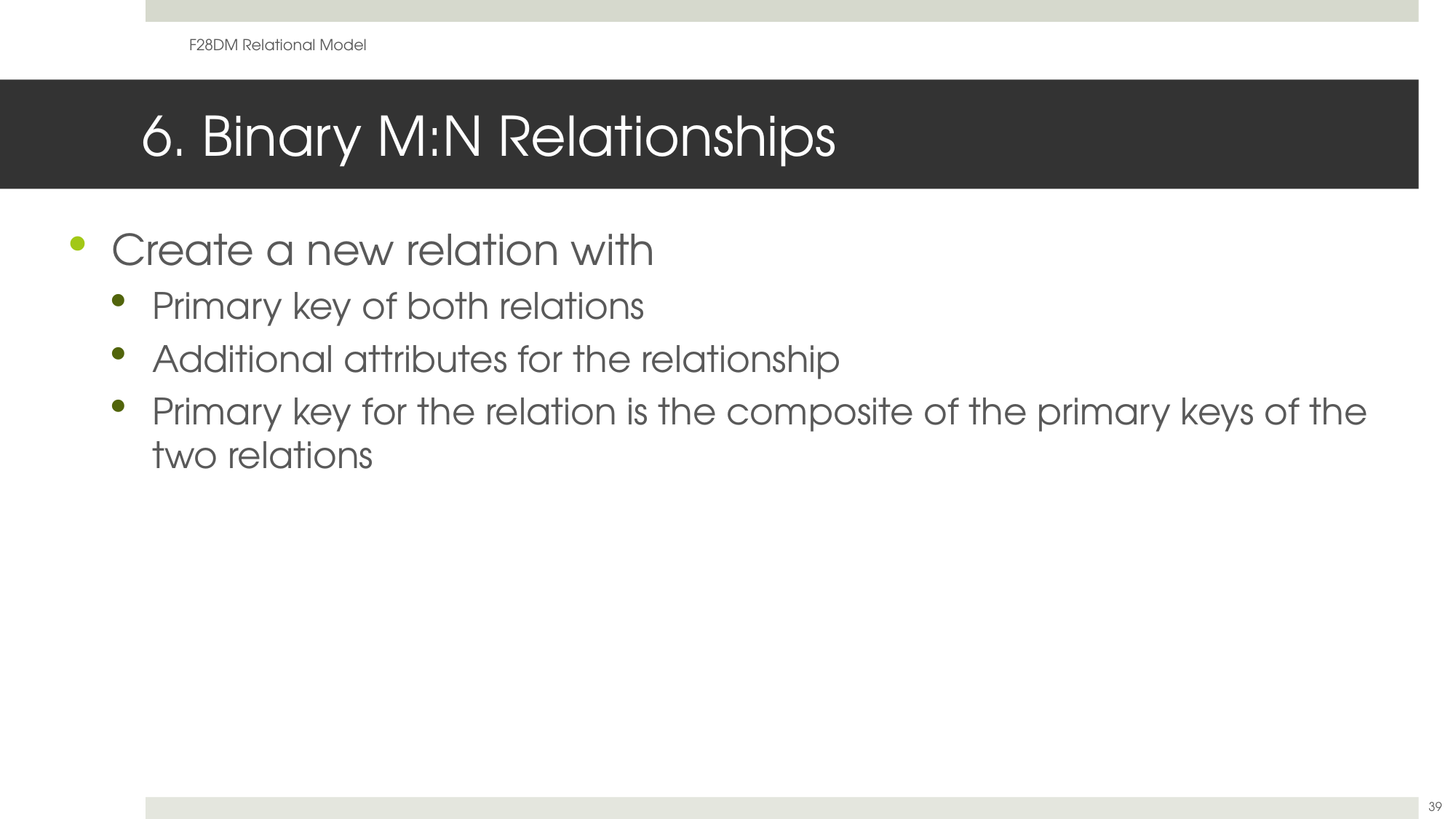

F28DM Relational Model

# 6. Binary M:N Relationships
Create a new relation with
Primary key of both relations
Additional attributes for the relationship
Primary key for the relation is the composite of the primary keys of the two relations
39